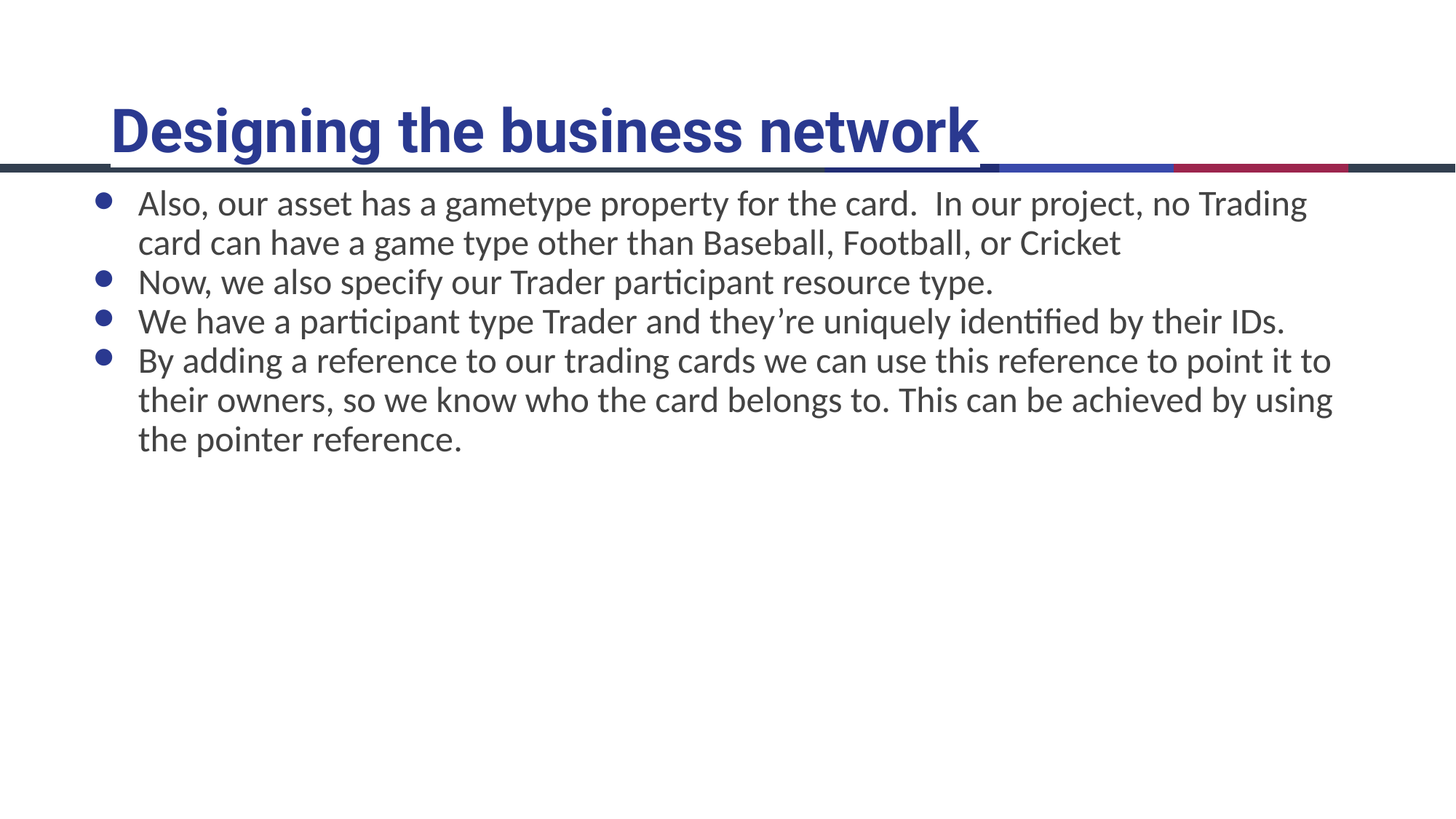

# Designing the business network
Also, our asset has a gametype property for the card.  In our project, no Trading card can have a game type other than Baseball, Football, or Cricket
Now, we also specify our Trader participant resource type.
We have a participant type Trader and they’re uniquely identified by their IDs.
By adding a reference to our trading cards we can use this reference to point it to their owners, so we know who the card belongs to. This can be achieved by using the pointer reference.